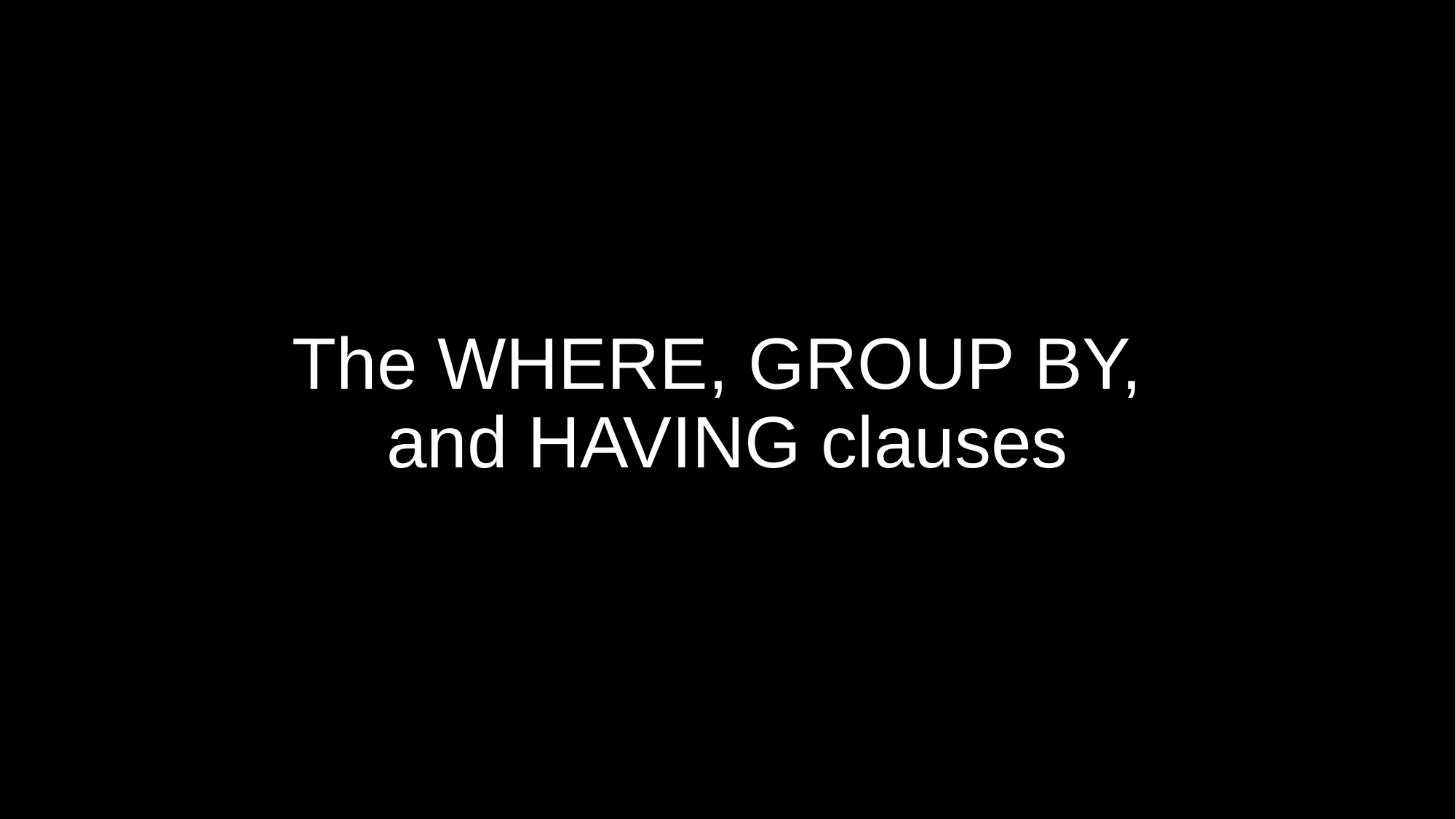

The WHERE, GROUP BY,
and HAVING clauses